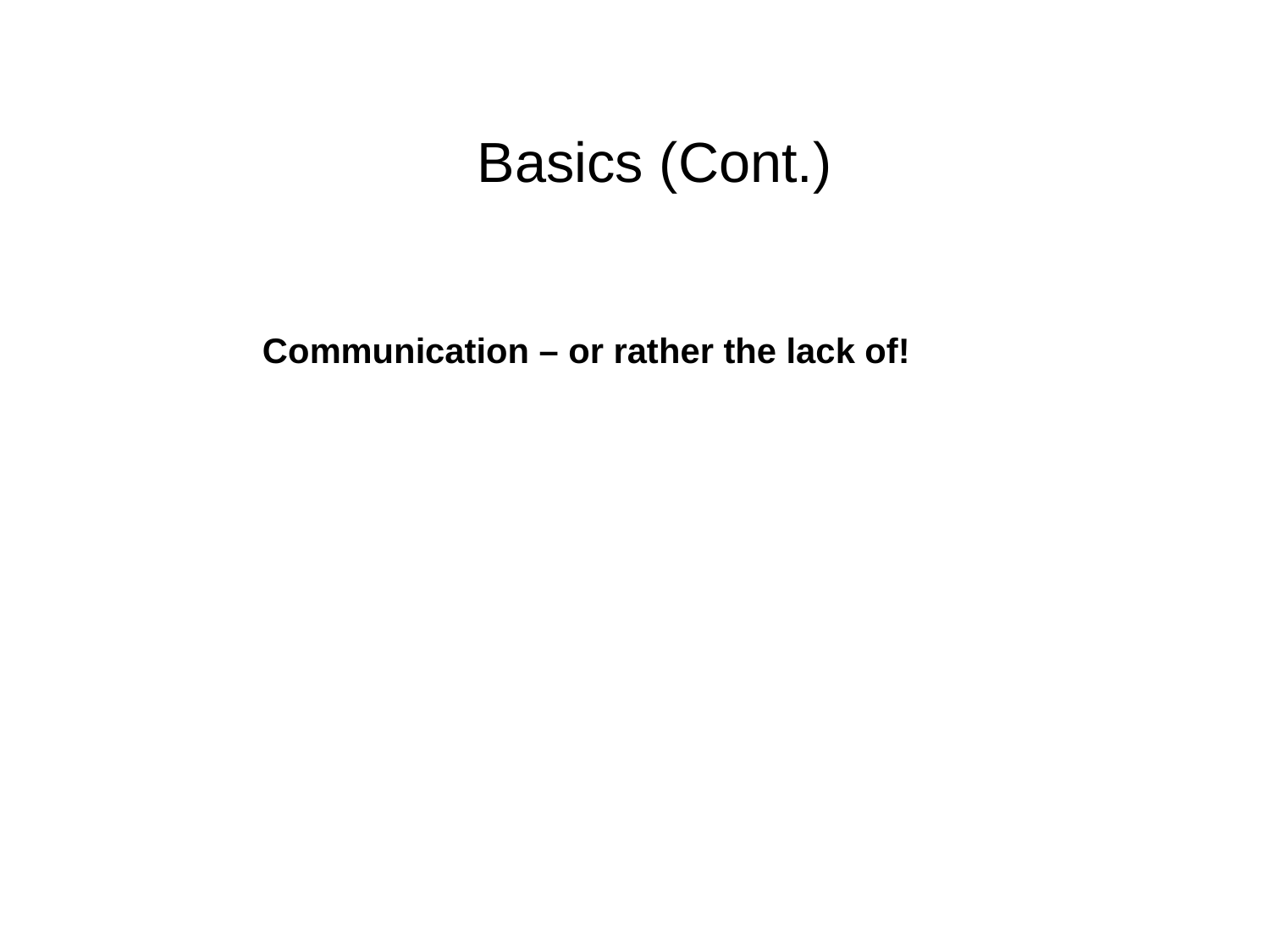

Basics (Cont.)
Communication – or rather the lack of!